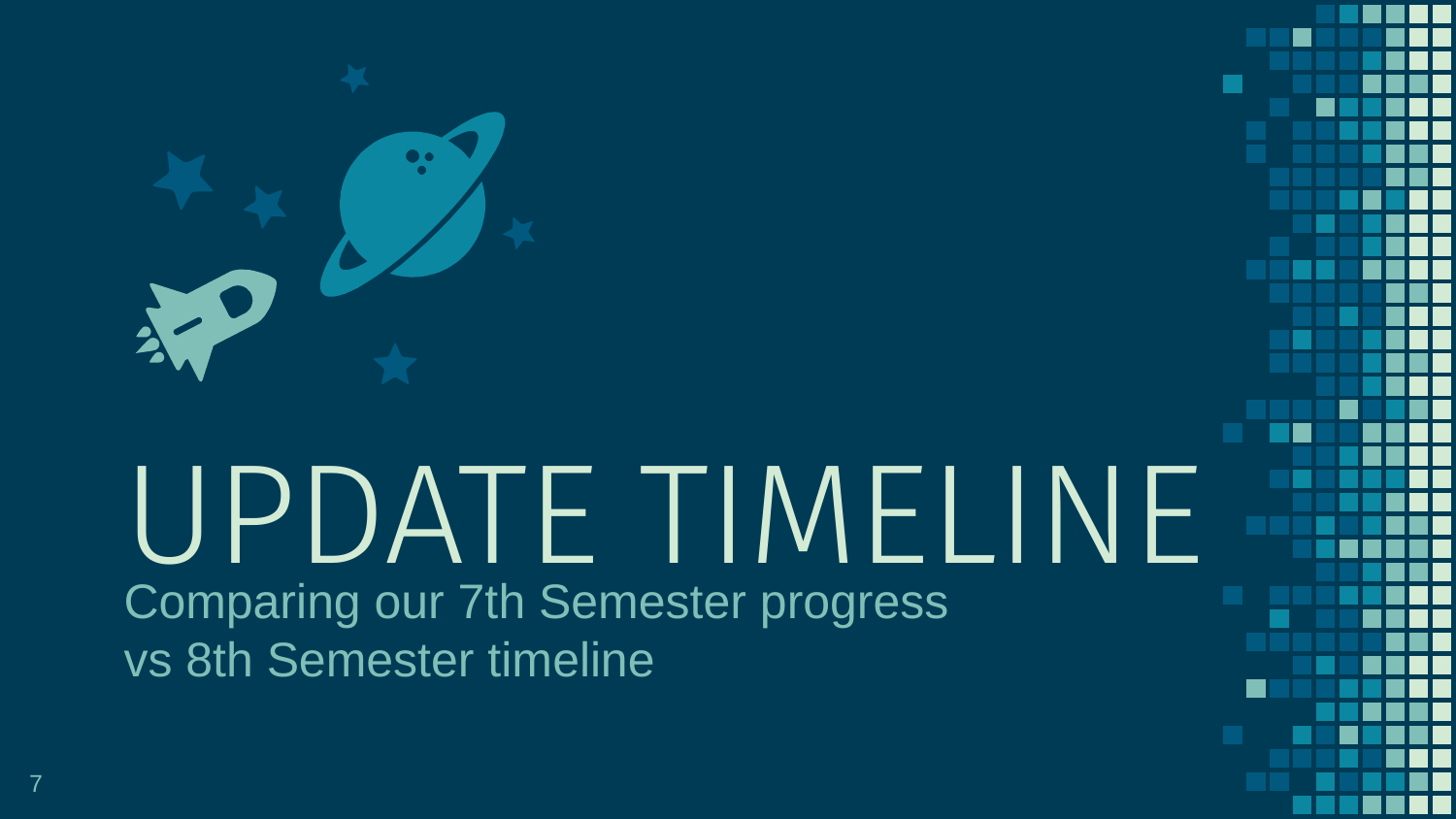

UPDATE TIMELINE
Comparing our 7th Semester progress vs 8th Semester timeline
7